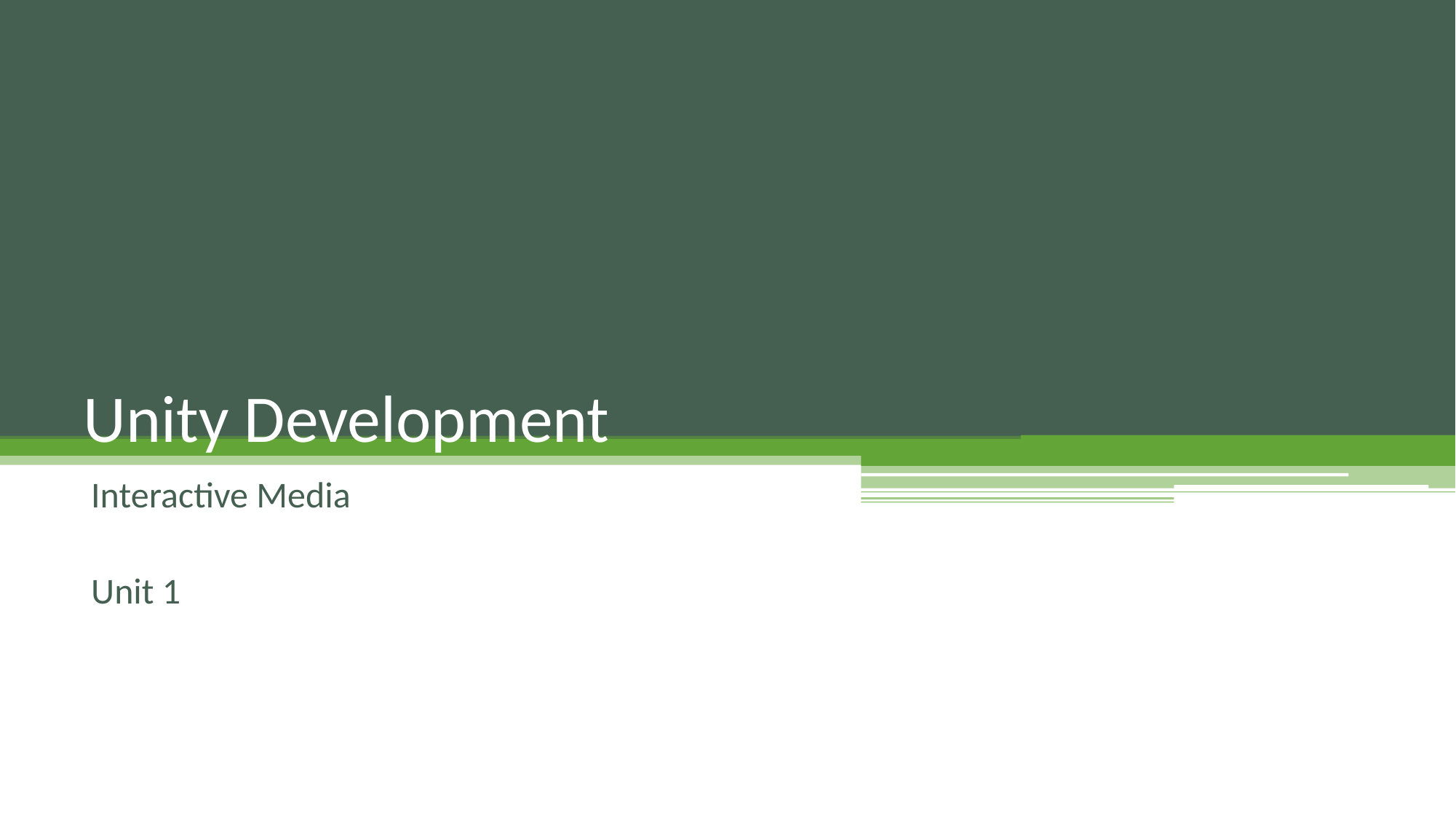

# Unity Development
Interactive Media

Unit 1